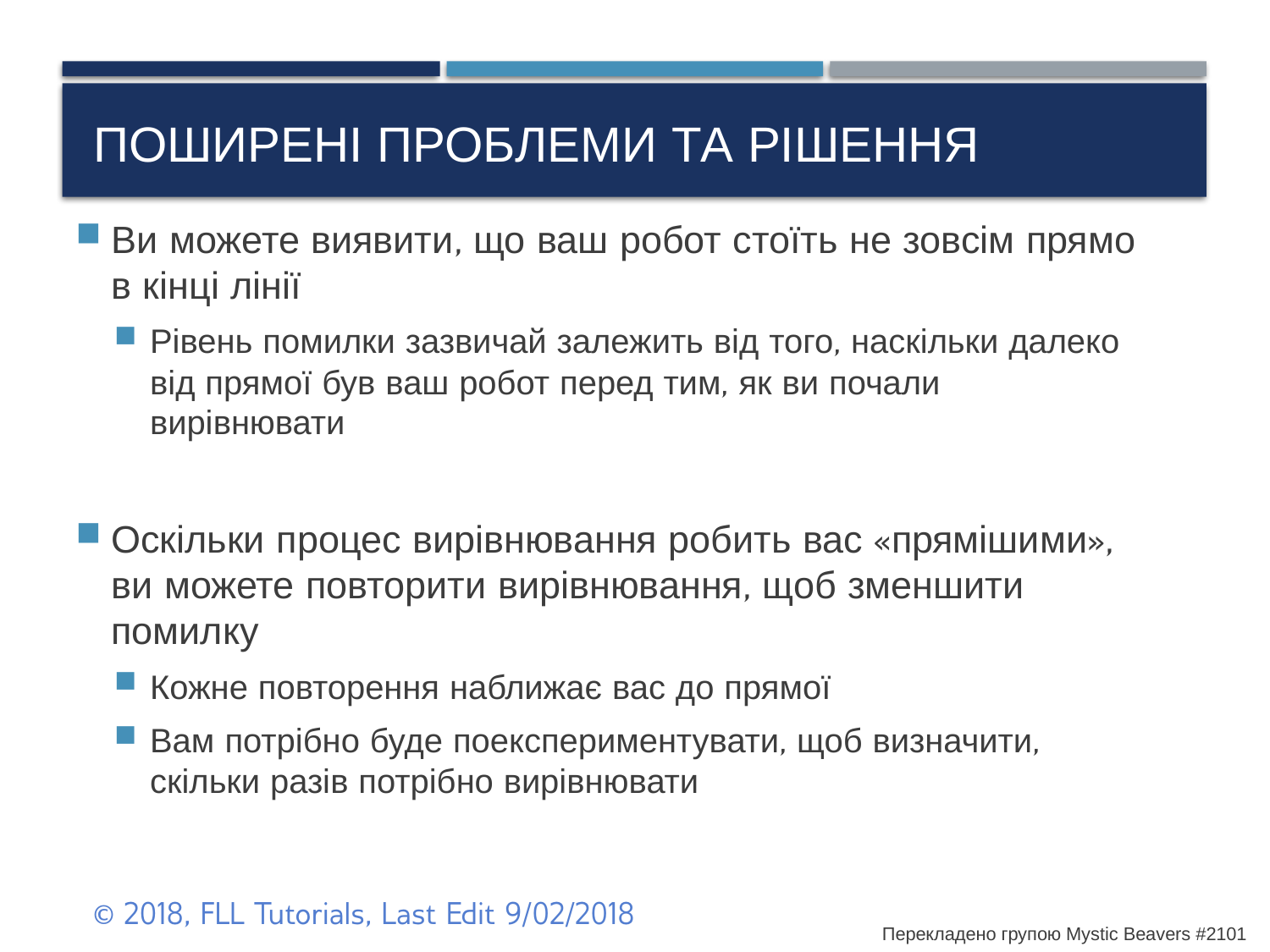

# ПОШИРЕНІ ПРОБЛЕМИ ТА РІШЕННЯ
Ви можете виявити, що ваш робот стоїть не зовсім прямо в кінці лінії
Рівень помилки зазвичай залежить від того, наскільки далеко від прямої був ваш робот перед тим, як ви почали вирівнювати

Оскільки процес вирівнювання робить вас «прямішими», ви можете повторити вирівнювання, щоб зменшити помилку
Кожне повторення наближає вас до прямої
Вам потрібно буде поекспериментувати, щоб визначити, скільки разів потрібно вирівнювати
© 2018, FLL Tutorials, Last Edit 9/02/2018
Перекладено групою Mystic Beavers #2101